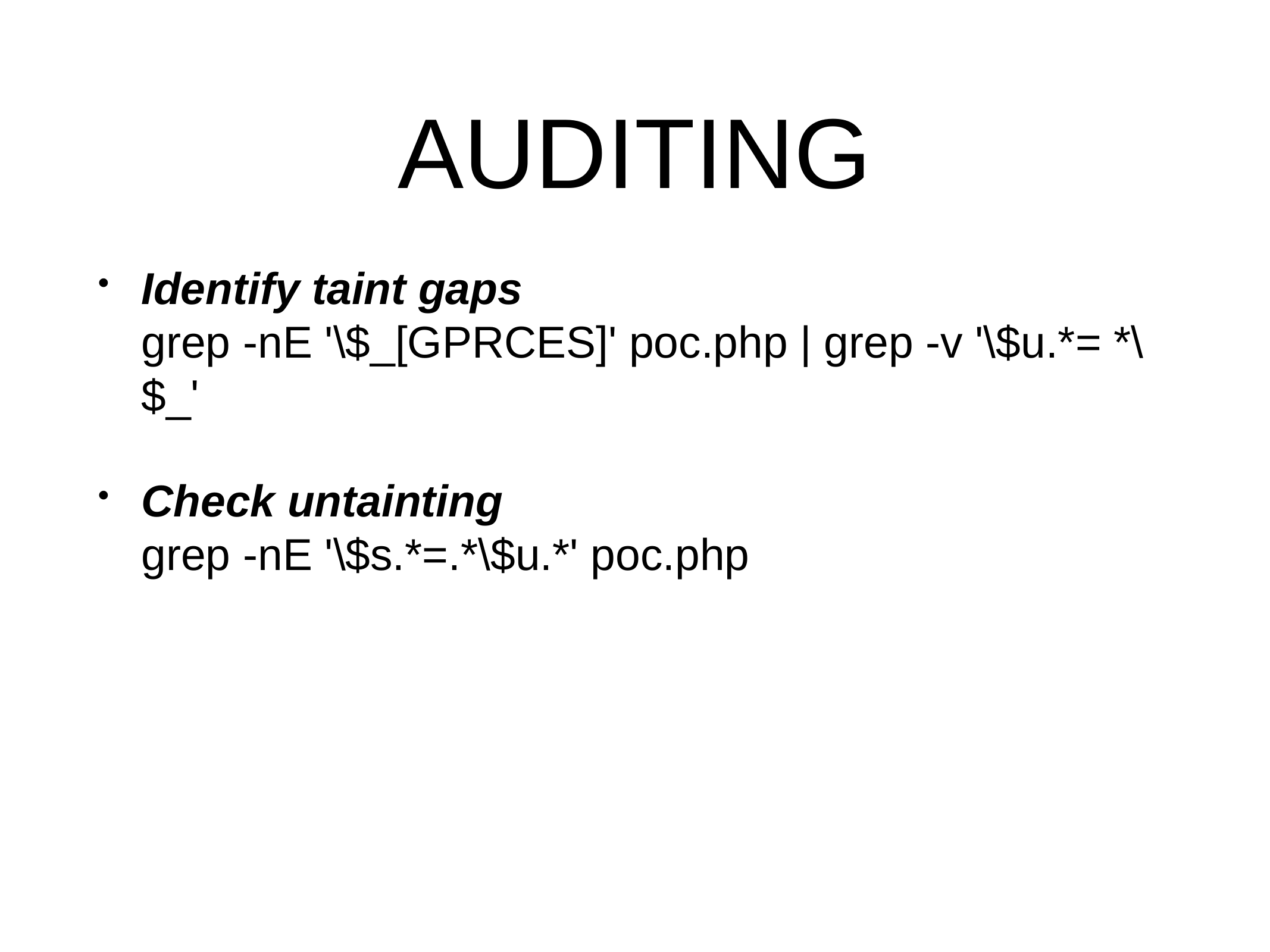

# AUDITING
Identify taint gaps
grep -nE '\$_[GPRCES]' poc.php | grep -v '\$u.*= *\$_'
Check untainting
grep -nE '\$s.*=.*\$u.*' poc.php